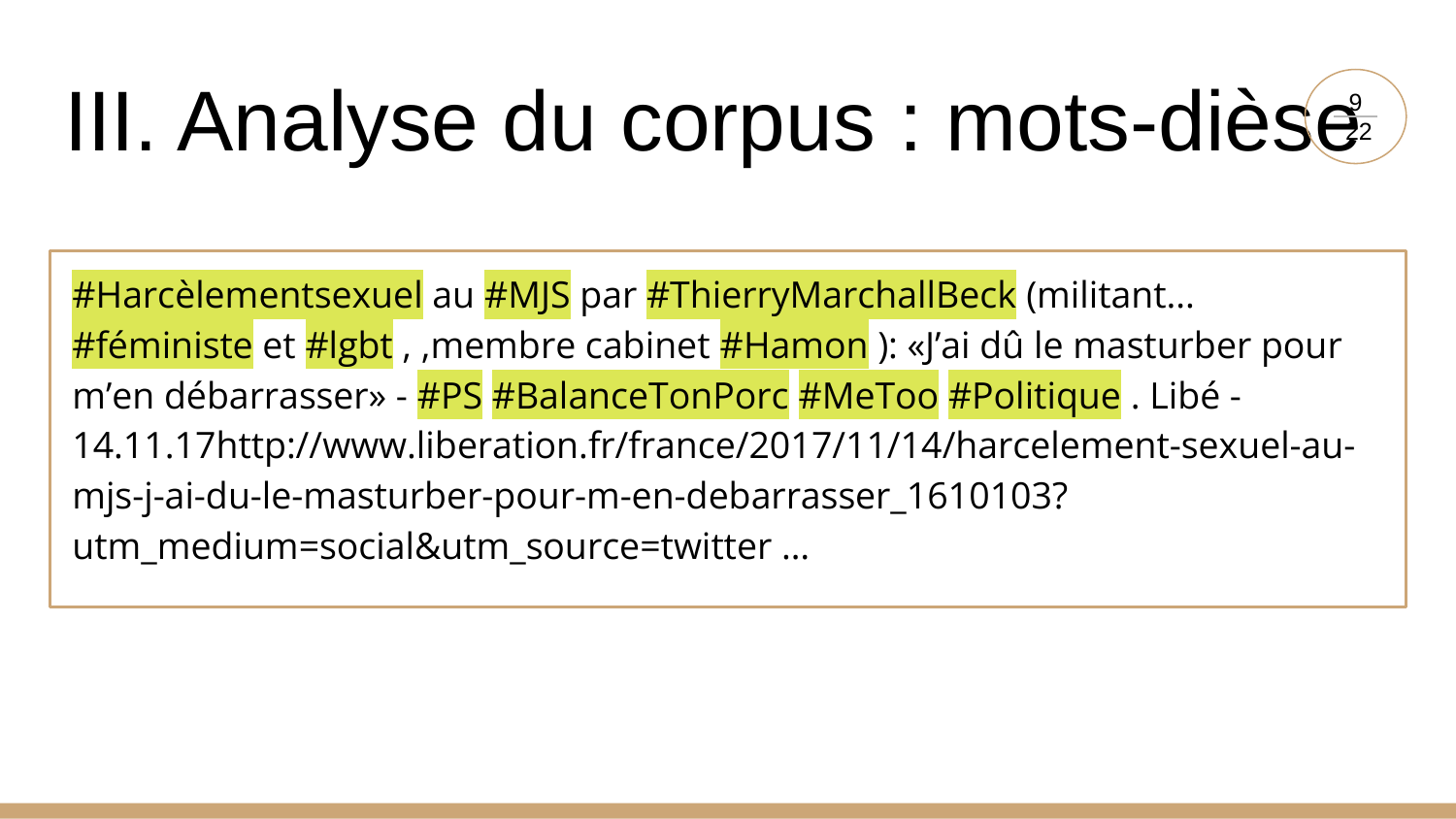

# III. Analyse du corpus : mots-dièse
9
 22
#Harcèlementsexuel au #MJS par #ThierryMarchallBeck (militant... #féministe et #lgbt , ,membre cabinet #Hamon ): «J’ai dû le masturber pour m’en débarrasser» - #PS #BalanceTonPorc #MeToo #Politique . Libé - 14.11.17http://www.liberation.fr/france/2017/11/14/harcelement-sexuel-au-mjs-j-ai-du-le-masturber-pour-m-en-debarrasser_1610103?utm_medium=social&utm_source=twitter …